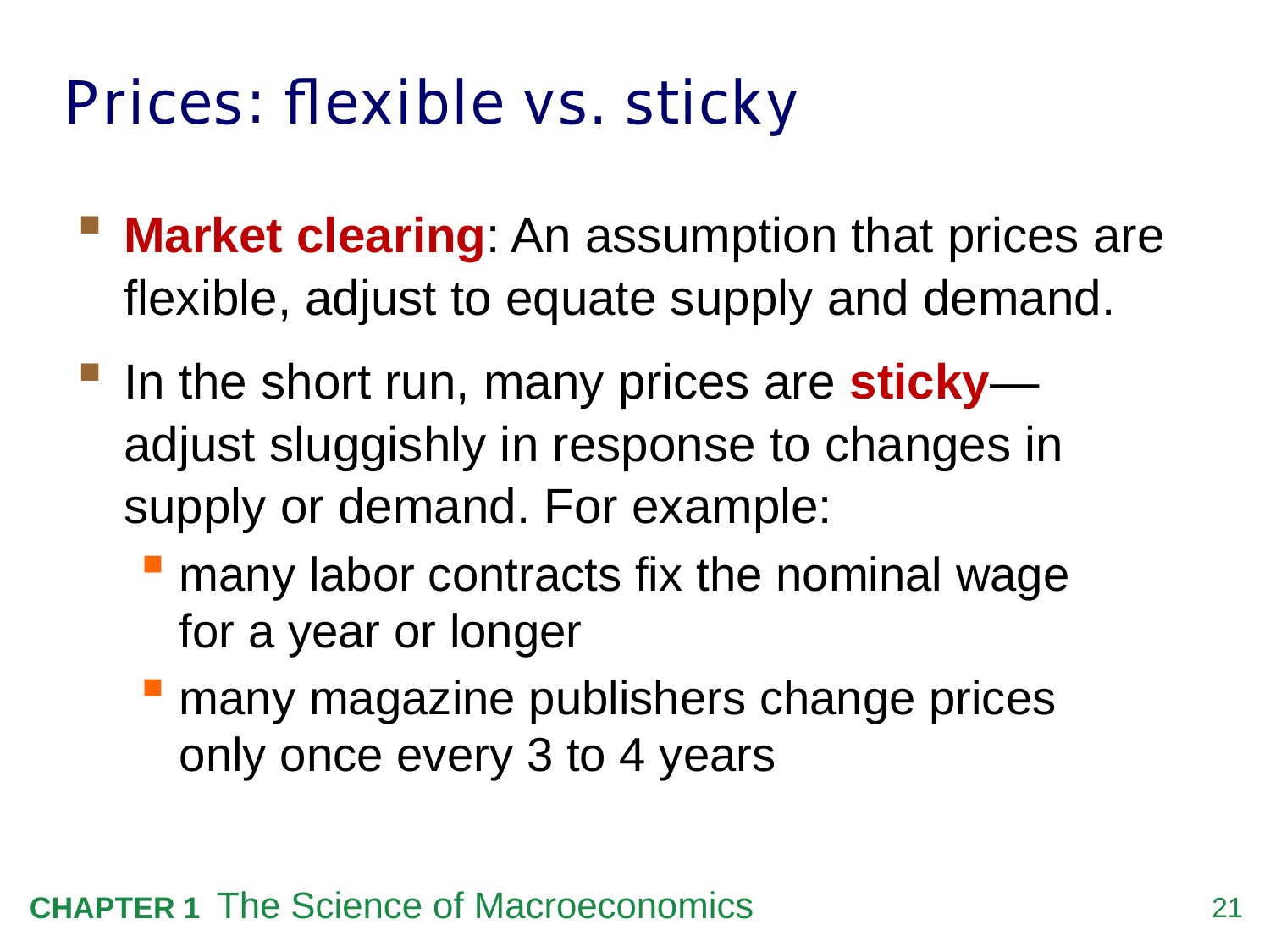

Prices: flexible vs. sticky
Market clearing: An assumption that prices are flexible, adjust to equate supply and demand.
In the short run, many prices are sticky—
adjust sluggishly in response to changes in supply or demand. For example:
many labor contracts fix the nominal wage
for a year or longer
many magazine publishers change prices
only once every 3 to 4 years